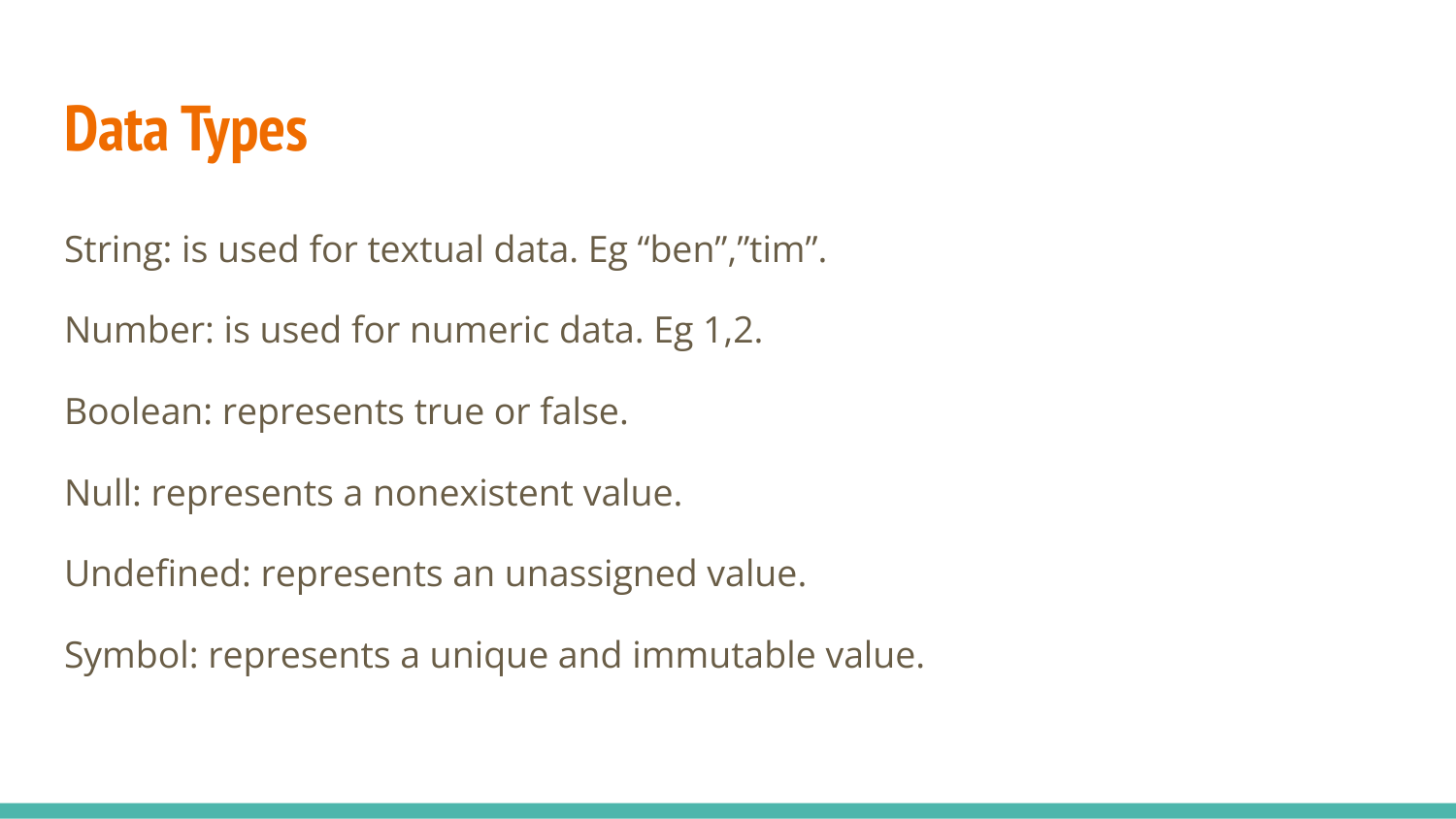

# Data Types
String: is used for textual data. Eg “ben”,”tim”.
Number: is used for numeric data. Eg 1,2.
Boolean: represents true or false.
Null: represents a nonexistent value.
Undefined: represents an unassigned value.
Symbol: represents a unique and immutable value.